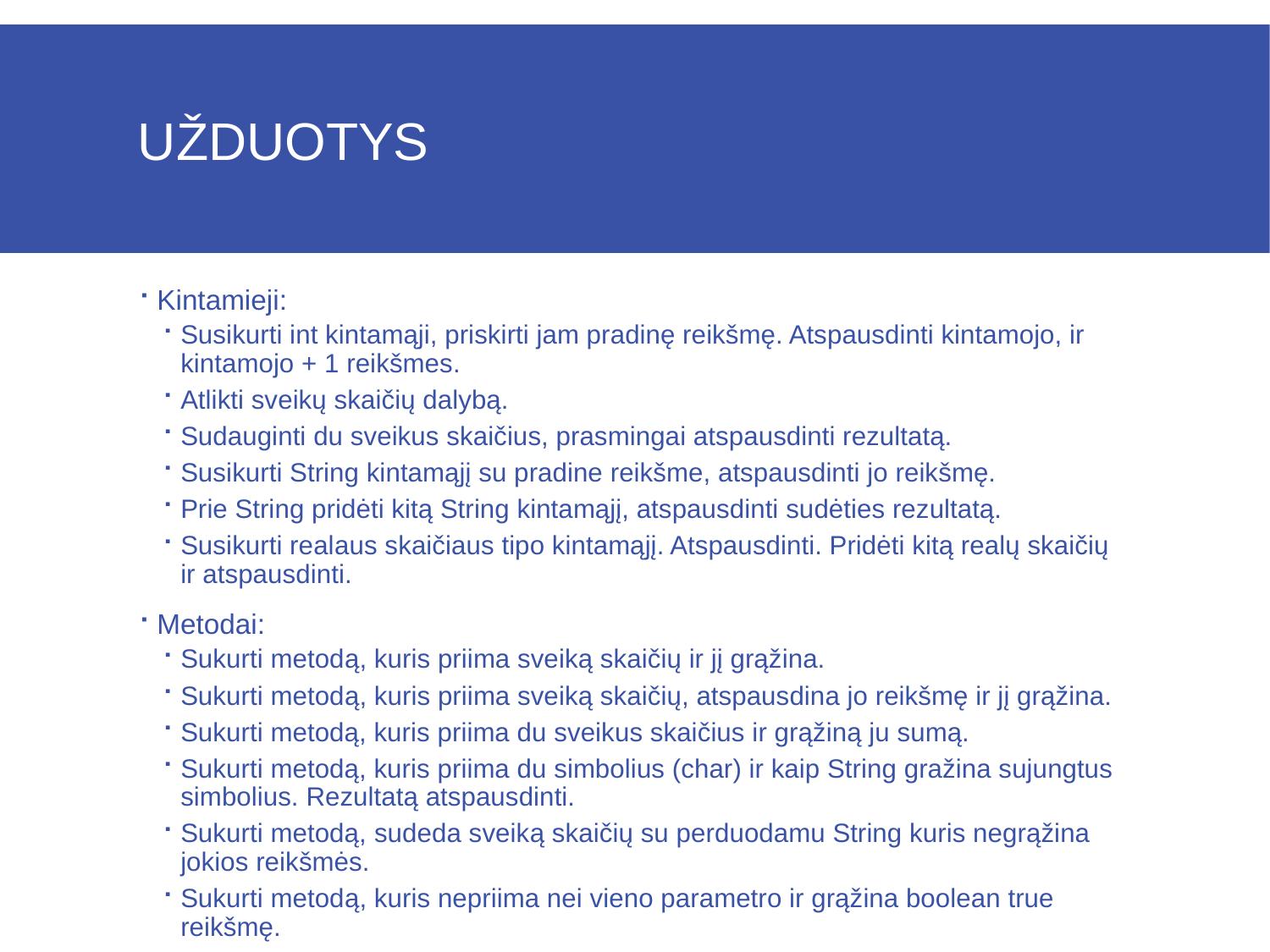

# Užduotys
Kintamieji:
Susikurti int kintamąji, priskirti jam pradinę reikšmę. Atspausdinti kintamojo, ir kintamojo + 1 reikšmes.
Atlikti sveikų skaičių dalybą.
Sudauginti du sveikus skaičius, prasmingai atspausdinti rezultatą.
Susikurti String kintamąjį su pradine reikšme, atspausdinti jo reikšmę.
Prie String pridėti kitą String kintamąjį, atspausdinti sudėties rezultatą.
Susikurti realaus skaičiaus tipo kintamąjį. Atspausdinti. Pridėti kitą realų skaičių ir atspausdinti.
Metodai:
Sukurti metodą, kuris priima sveiką skaičių ir jį grąžina.
Sukurti metodą, kuris priima sveiką skaičių, atspausdina jo reikšmę ir jį grąžina.
Sukurti metodą, kuris priima du sveikus skaičius ir grąžiną ju sumą.
Sukurti metodą, kuris priima du simbolius (char) ir kaip String gražina sujungtus simbolius. Rezultatą atspausdinti.
Sukurti metodą, sudeda sveiką skaičių su perduodamu String kuris negrąžina jokios reikšmės.
Sukurti metodą, kuris nepriima nei vieno parametro ir grąžina boolean true reikšmę.